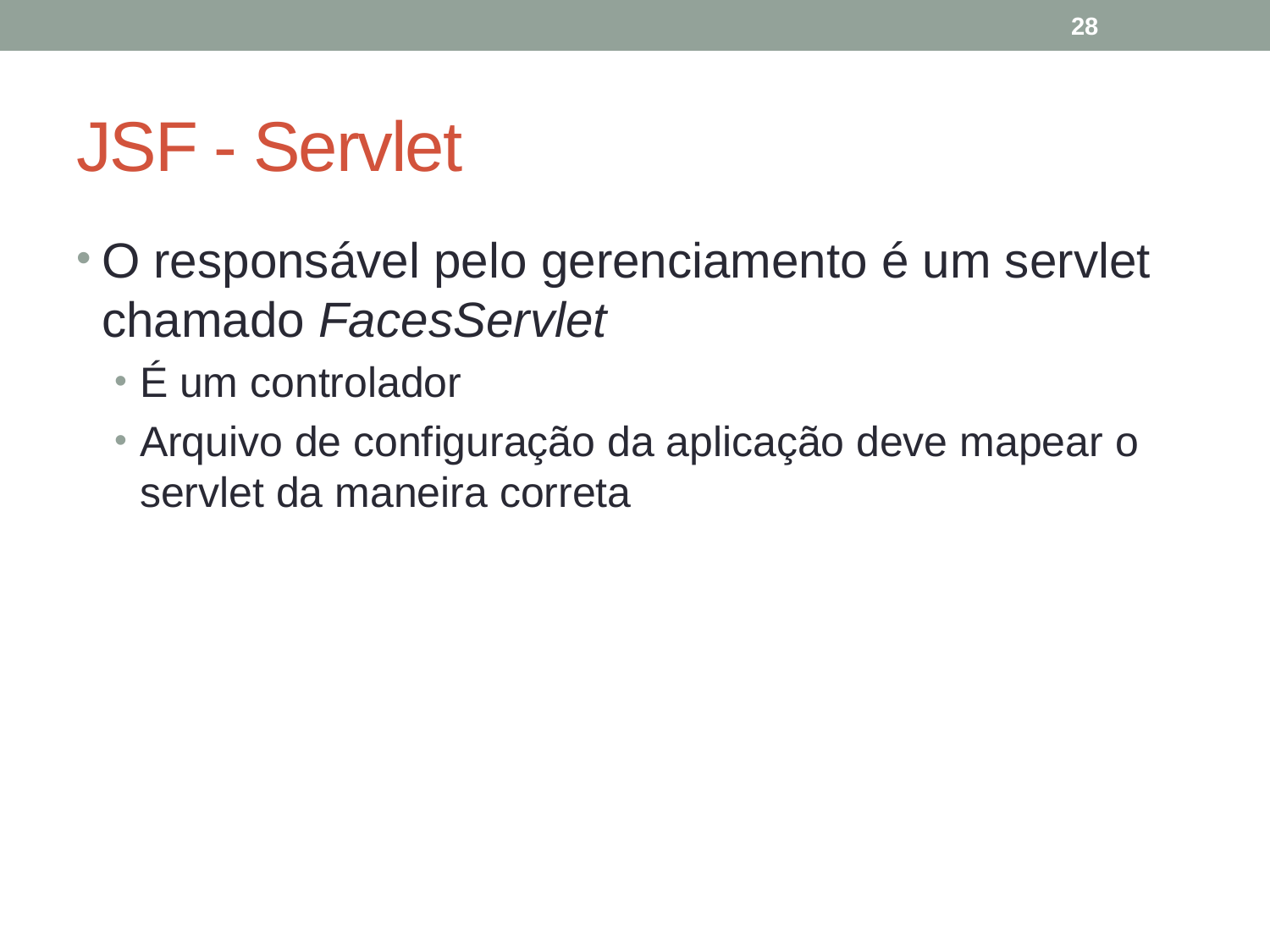

28
# JSF - Servlet
O responsável pelo gerenciamento é um servlet chamado FacesServlet
É um controlador
Arquivo de configuração da aplicação deve mapear o servlet da maneira correta